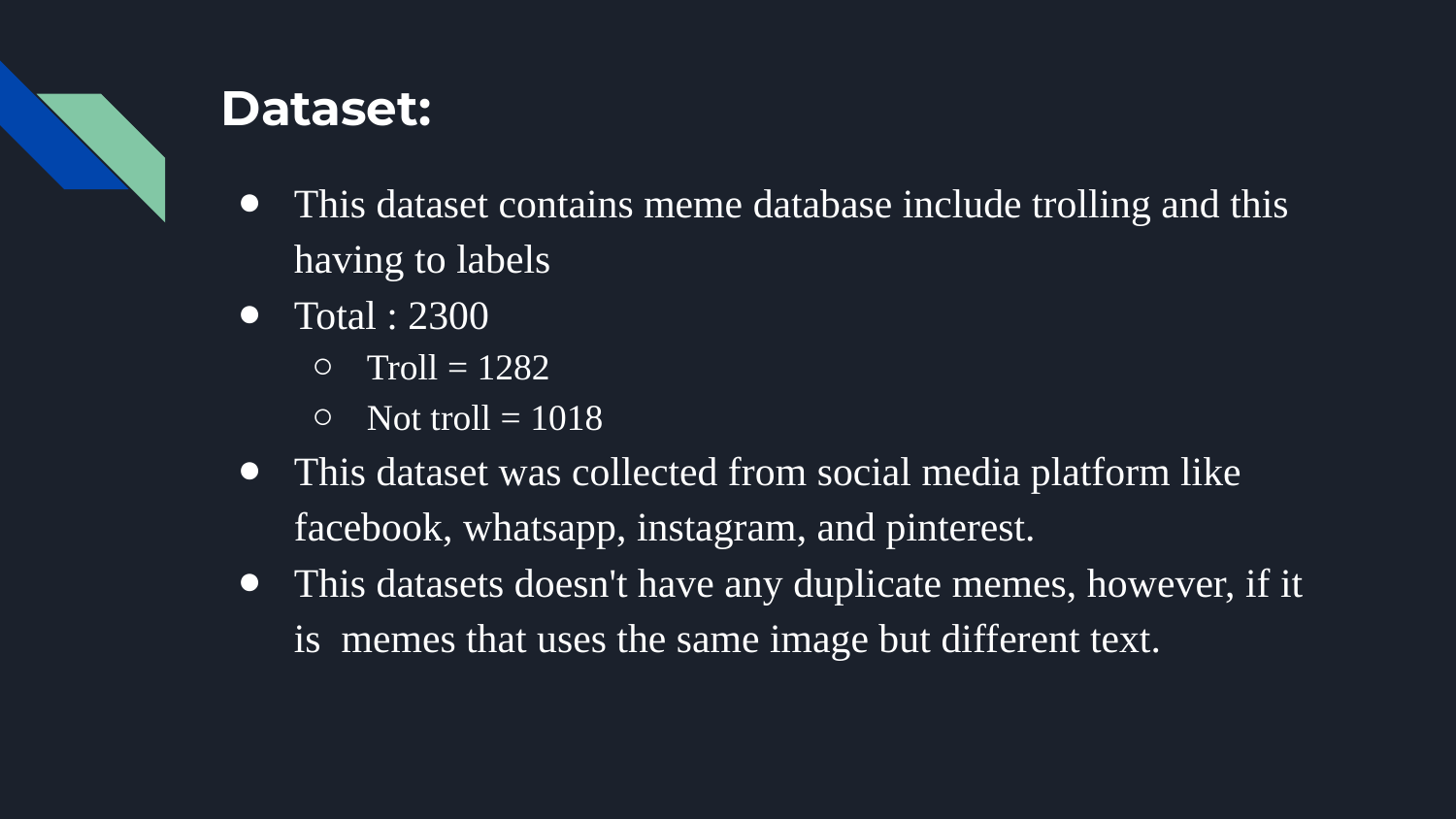

# Dataset:
This dataset contains meme database include trolling and this having to labels
Total : 2300
Troll = 1282
Not troll = 1018
This dataset was collected from social media platform like facebook, whatsapp, instagram, and pinterest.
This datasets doesn't have any duplicate memes, however, if it is  memes that uses the same image but different text.